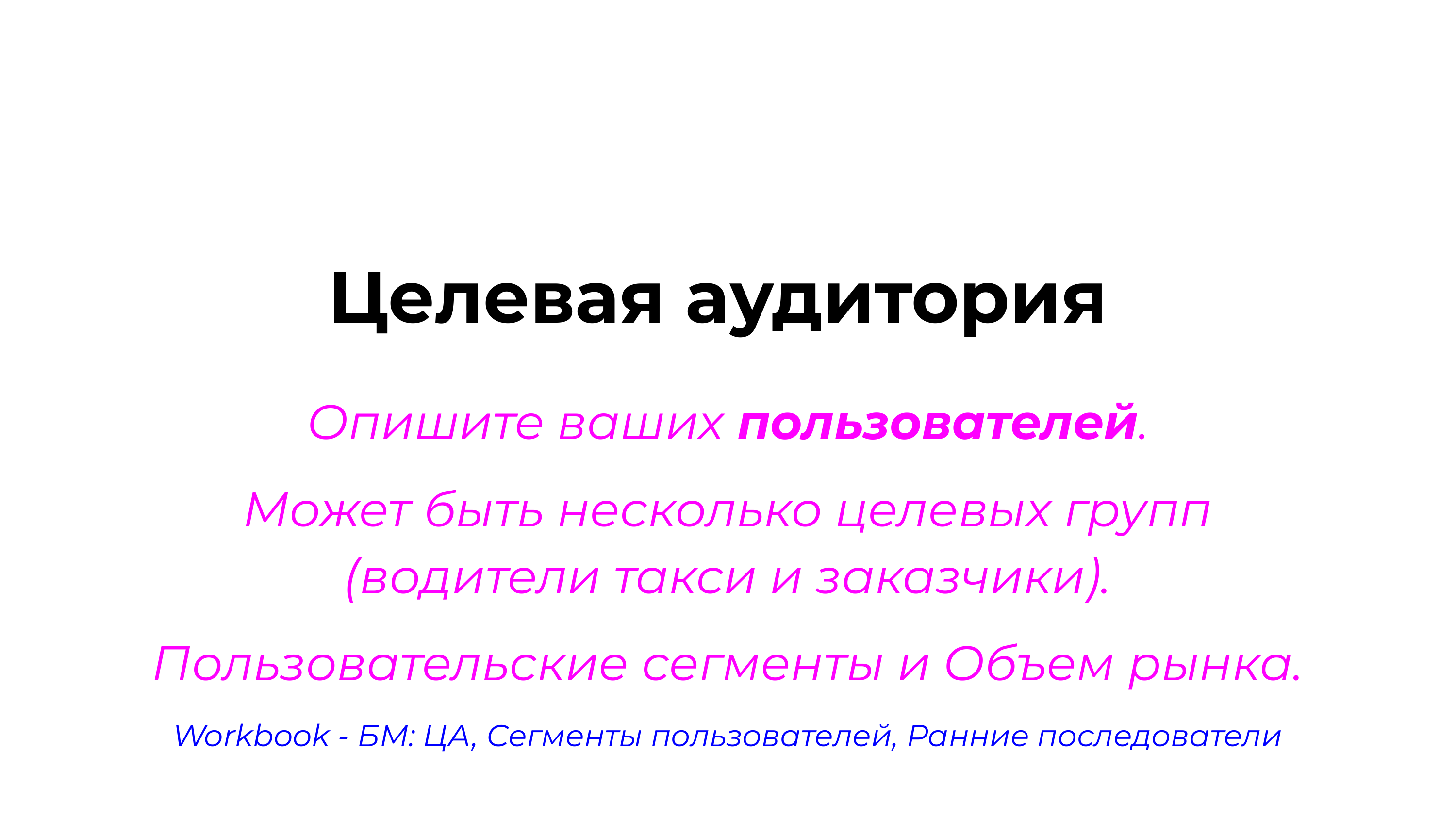

# Целевая аудитория
Опишите ваших пользователей.
Может быть несколько целевых групп
(водители такси и заказчики).
Пользовательские сегменты и Объем рынка.
Workbook - БМ: ЦА, Сегменты пользователей, Ранние последователи